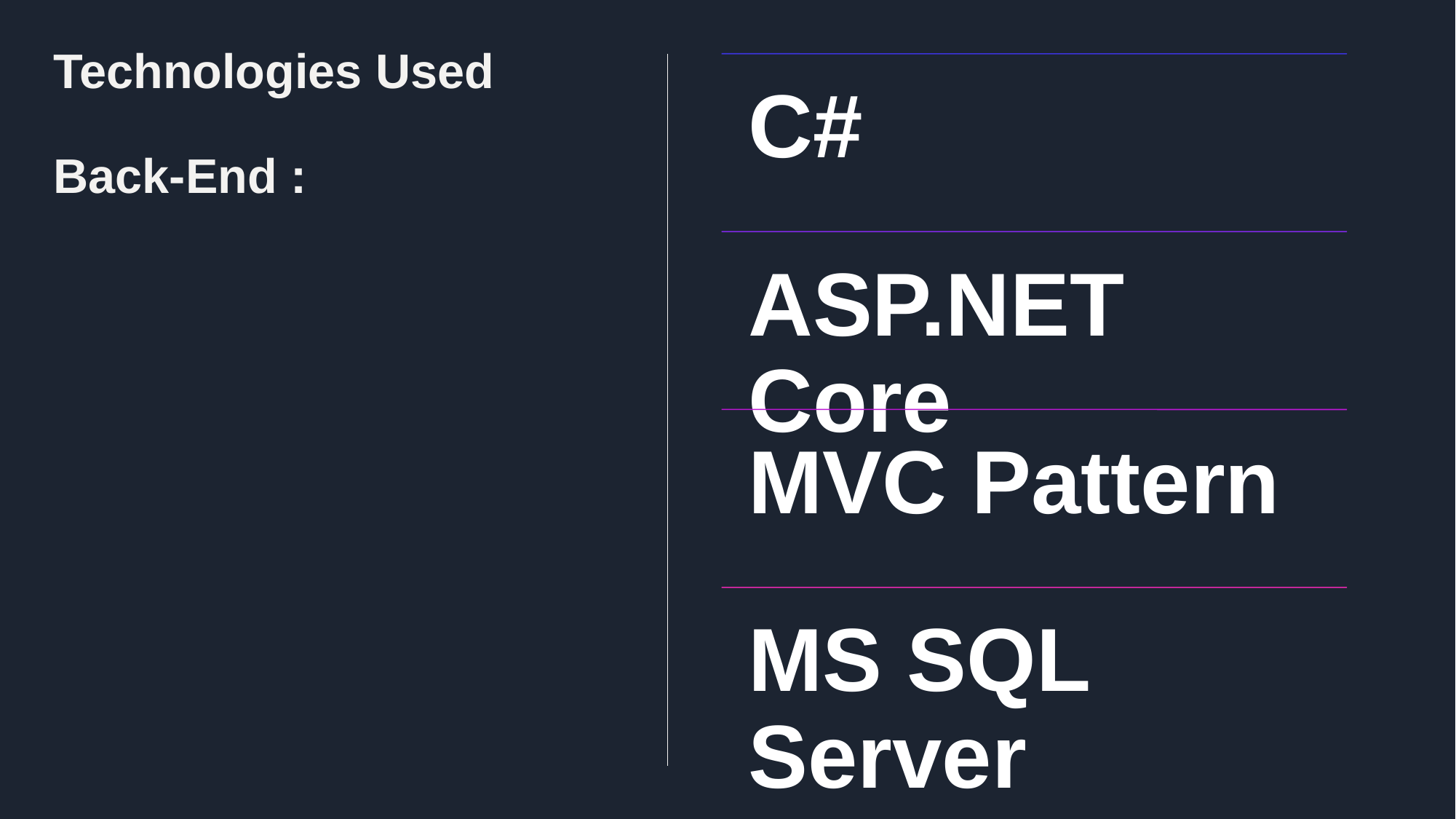

# Technologies Used Back-End :
C#
ASP.NET Core
MVC Pattern
MS SQL Server